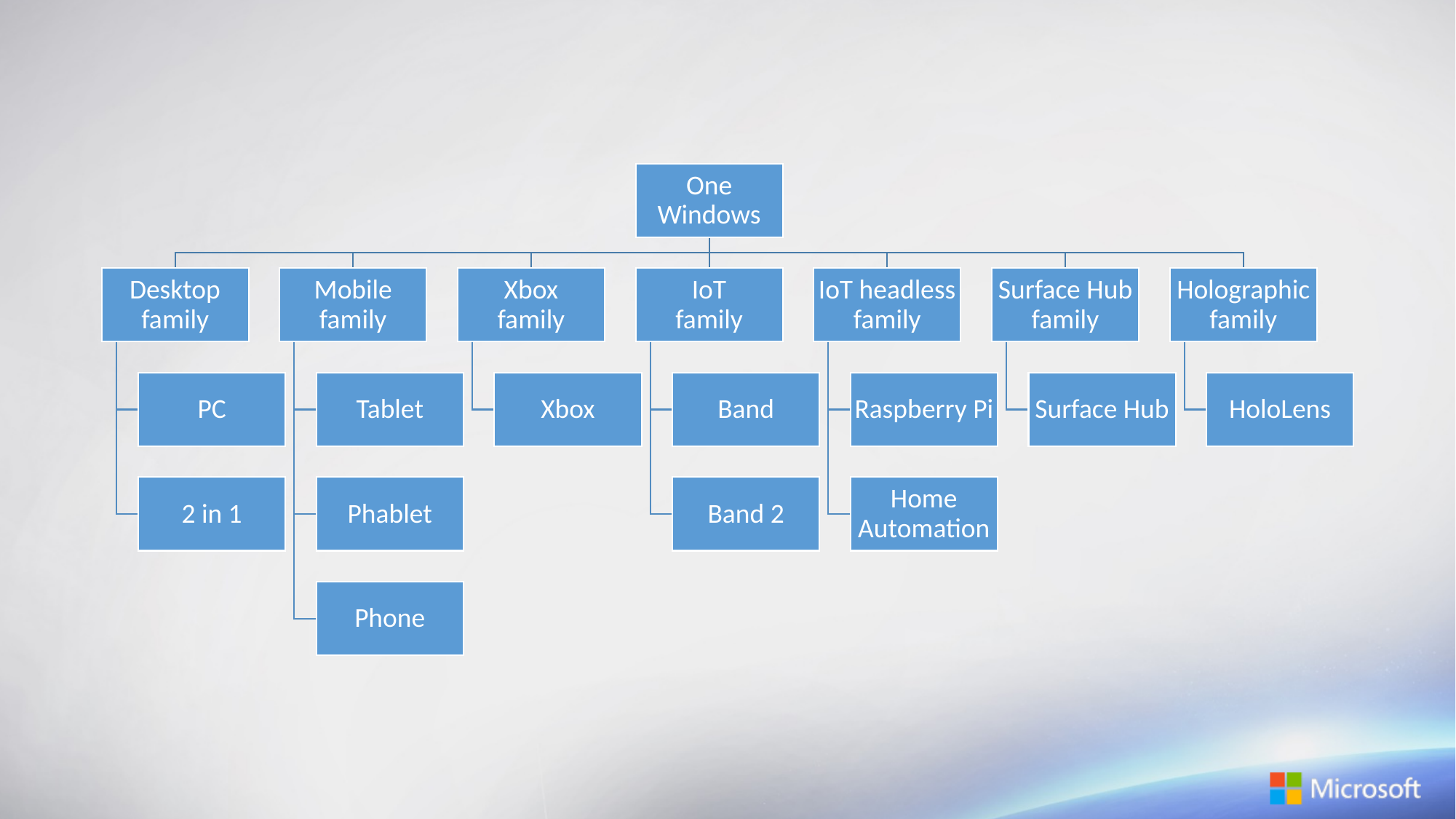

One Windows
Desktop
family
PC
2 in 1
Mobile
family
Tablet
Phablet
Phone
Xbox
family
Xbox
IoT
family
Band
Band 2
IoT headless
family
Raspberry Pi
Home Automation
Surface Hub
family
Surface Hub
Holographic
family
HoloLens